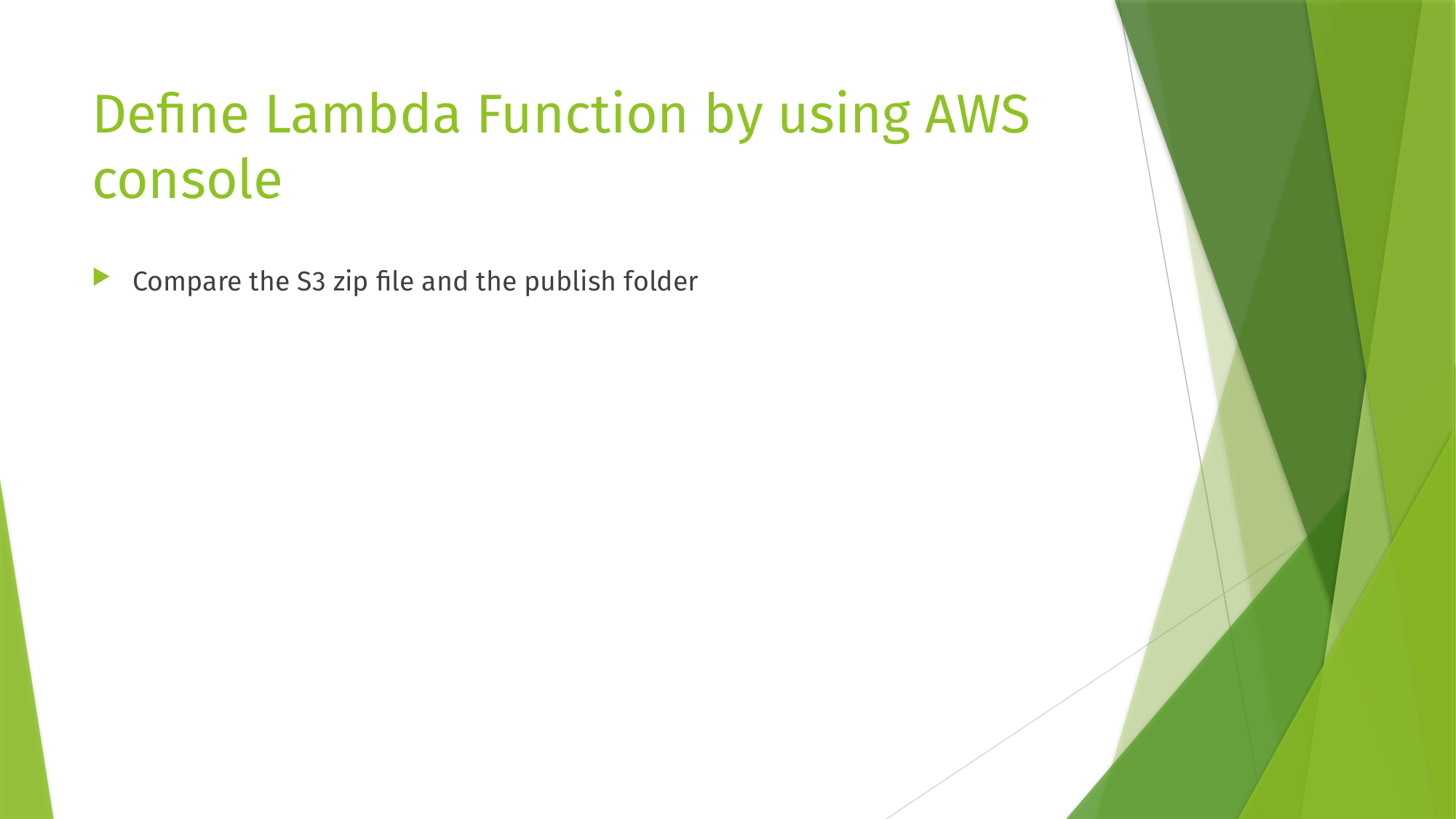

# Define Lambda Function by using AWS console
Compare the S3 zip file and the publish folder